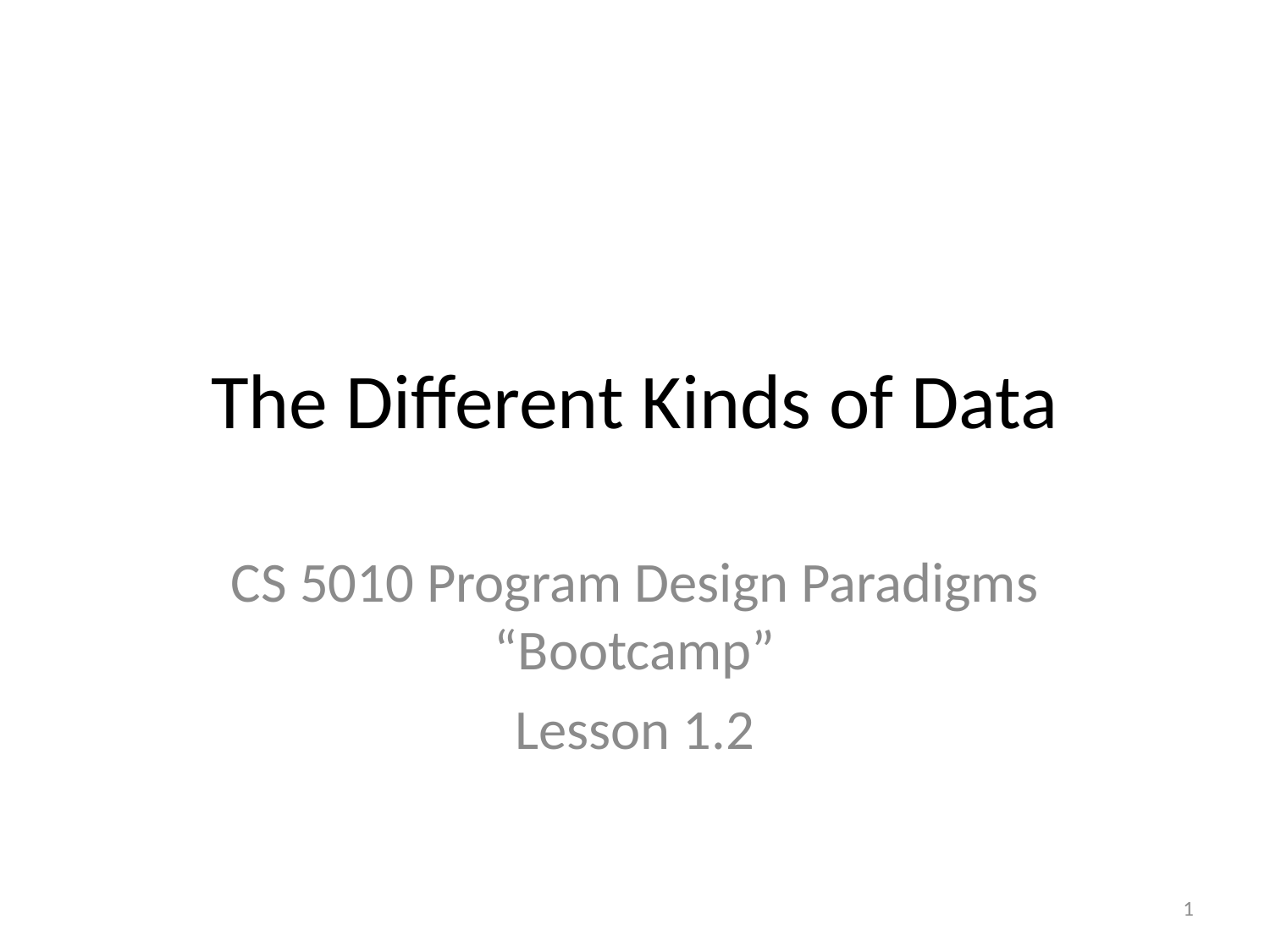

# The Different Kinds of Data
CS 5010 Program Design Paradigms “Bootcamp”
Lesson 1.2

1